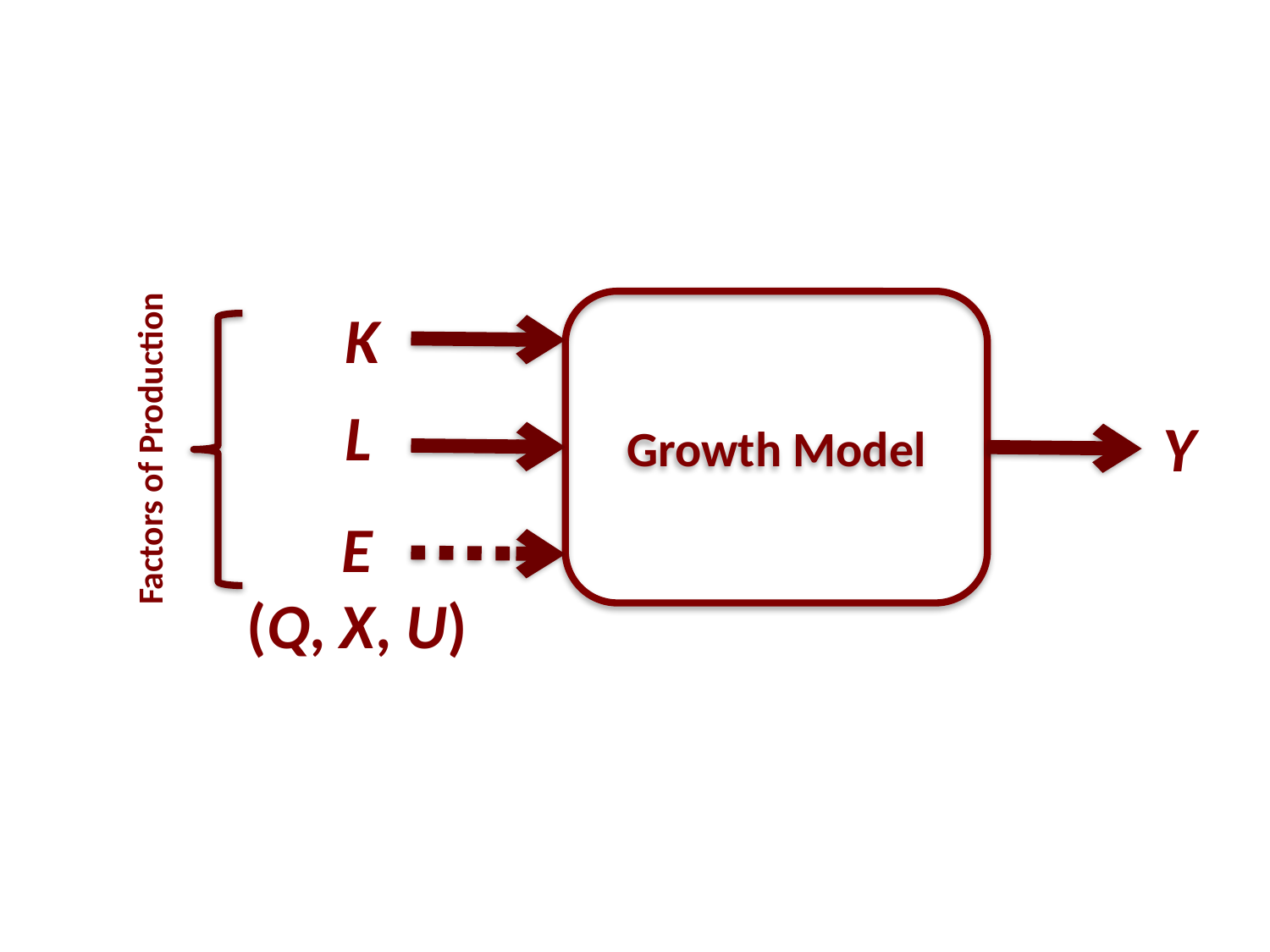

Factors of Production
Growth Model
K
L
Y
E
(Q, X, U)